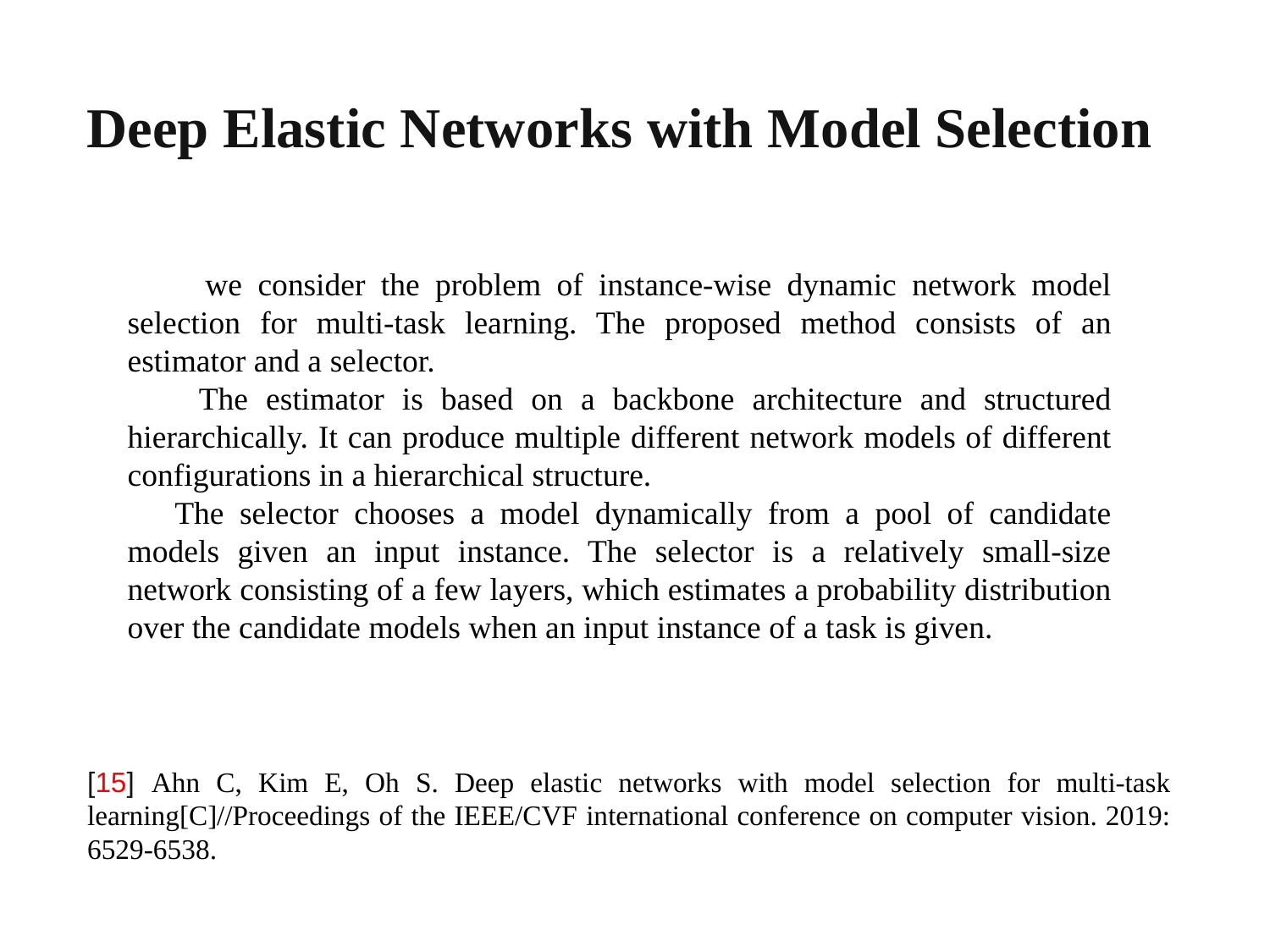

Deep Elastic Networks with Model Selection
     we consider the problem of instance-wise dynamic network model selection for multi-task learning. The proposed method consists of an estimator and a selector.
    The estimator is based on a backbone architecture and structured hierarchically. It can produce multiple different network models of different configurations in a hierarchical structure.
   The selector chooses a model dynamically from a pool of candidate models given an input instance. The selector is a relatively small-size network consisting of a few layers, which estimates a probability distribution over the candidate models when an input instance of a task is given.
[15] Ahn C, Kim E, Oh S. Deep elastic networks with model selection for multi-task learning[C]//Proceedings of the IEEE/CVF international conference on computer vision. 2019: 6529-6538.